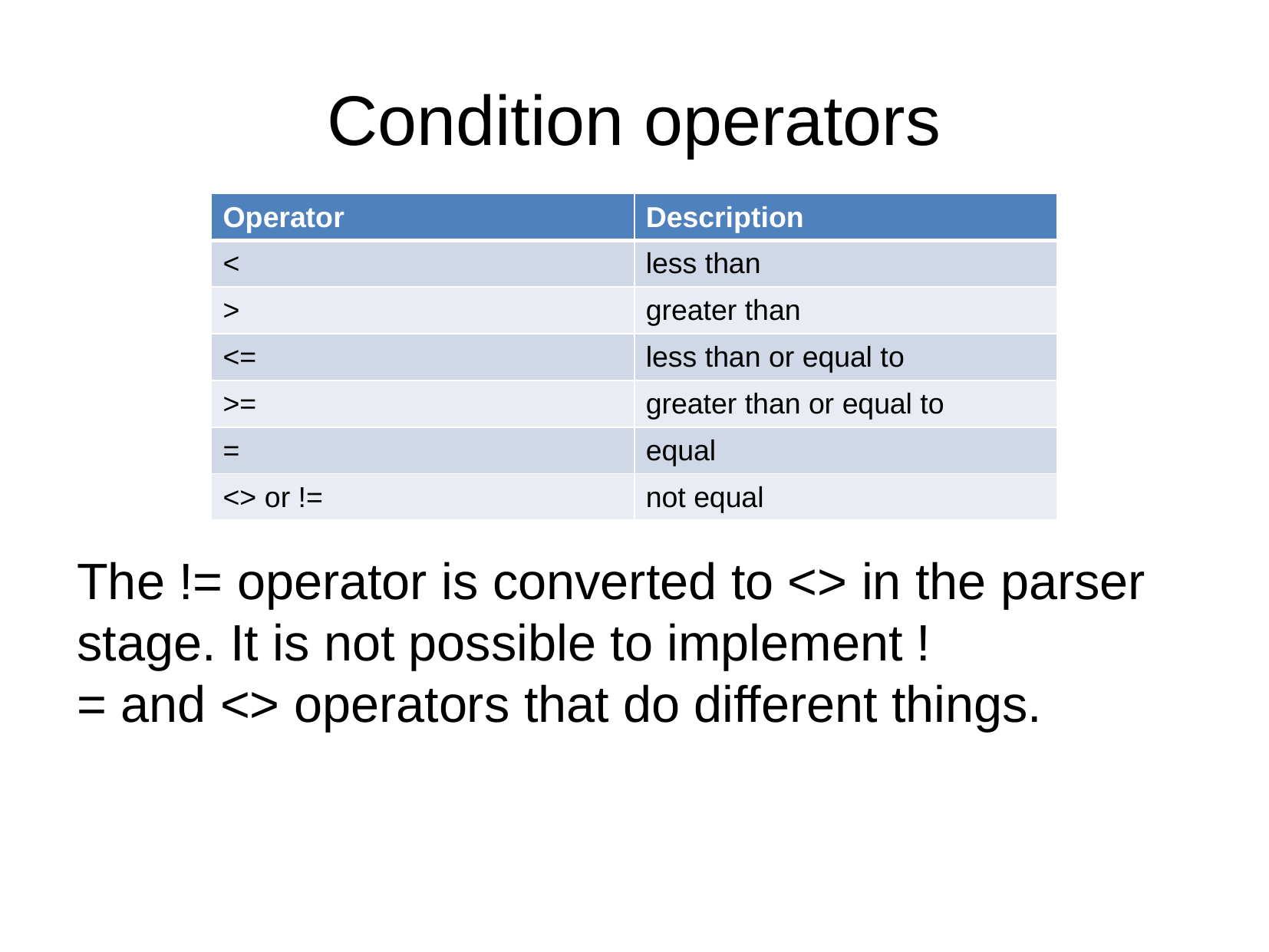

Condition operators
| Operator | Description |
| --- | --- |
| < | less than |
| > | greater than |
| <= | less than or equal to |
| >= | greater than or equal to |
| = | equal |
| <> or != | not equal |
The != operator is converted to <> in the parser stage. It is not possible to implement != and <> operators that do different things.